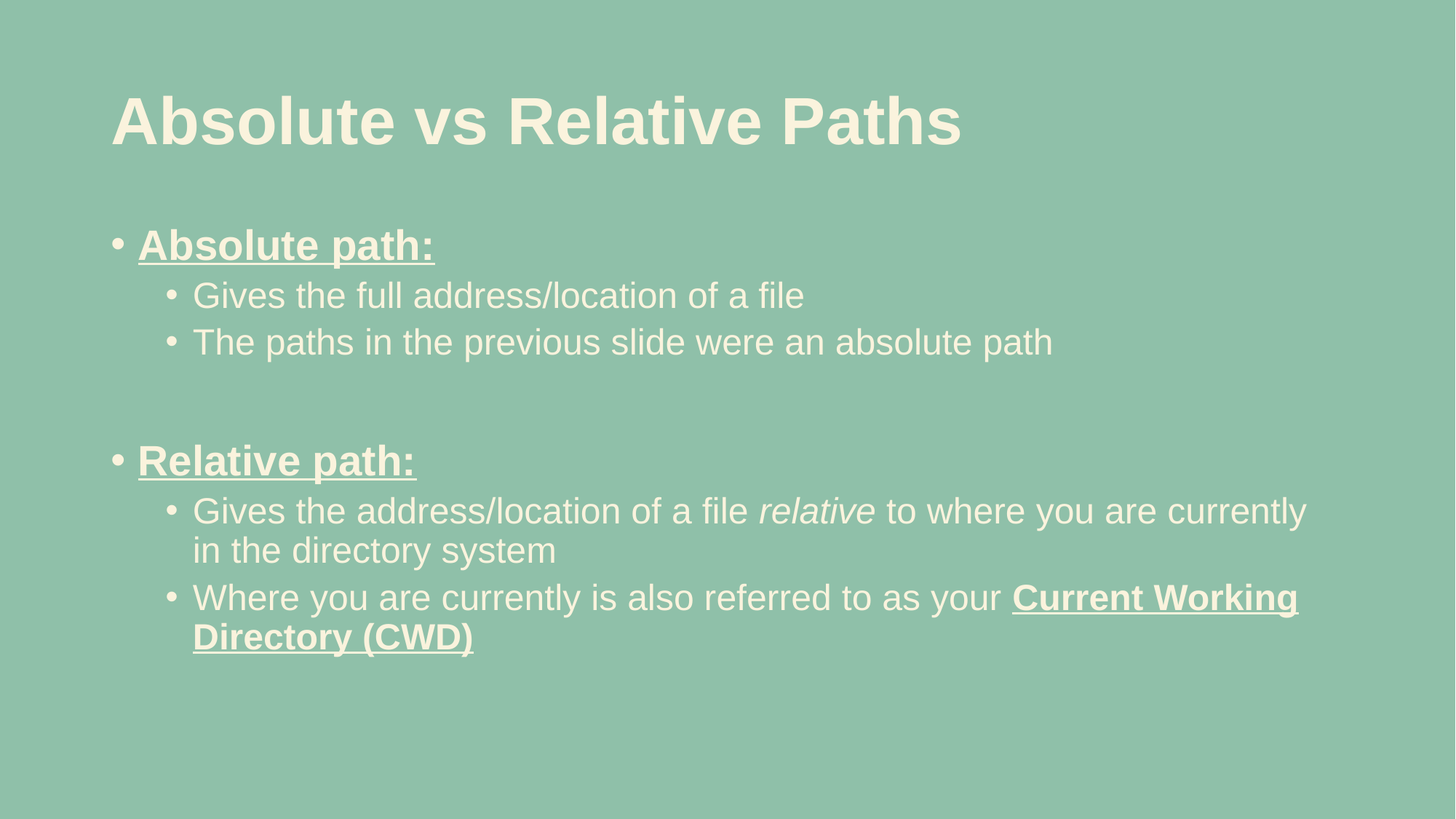

# Absolute vs Relative Paths
Absolute path:
Gives the full address/location of a file
The paths in the previous slide were an absolute path

Relative path:
Gives the address/location of a file relative to where you are currently in the directory system
Where you are currently is also referred to as your Current Working Directory (CWD)